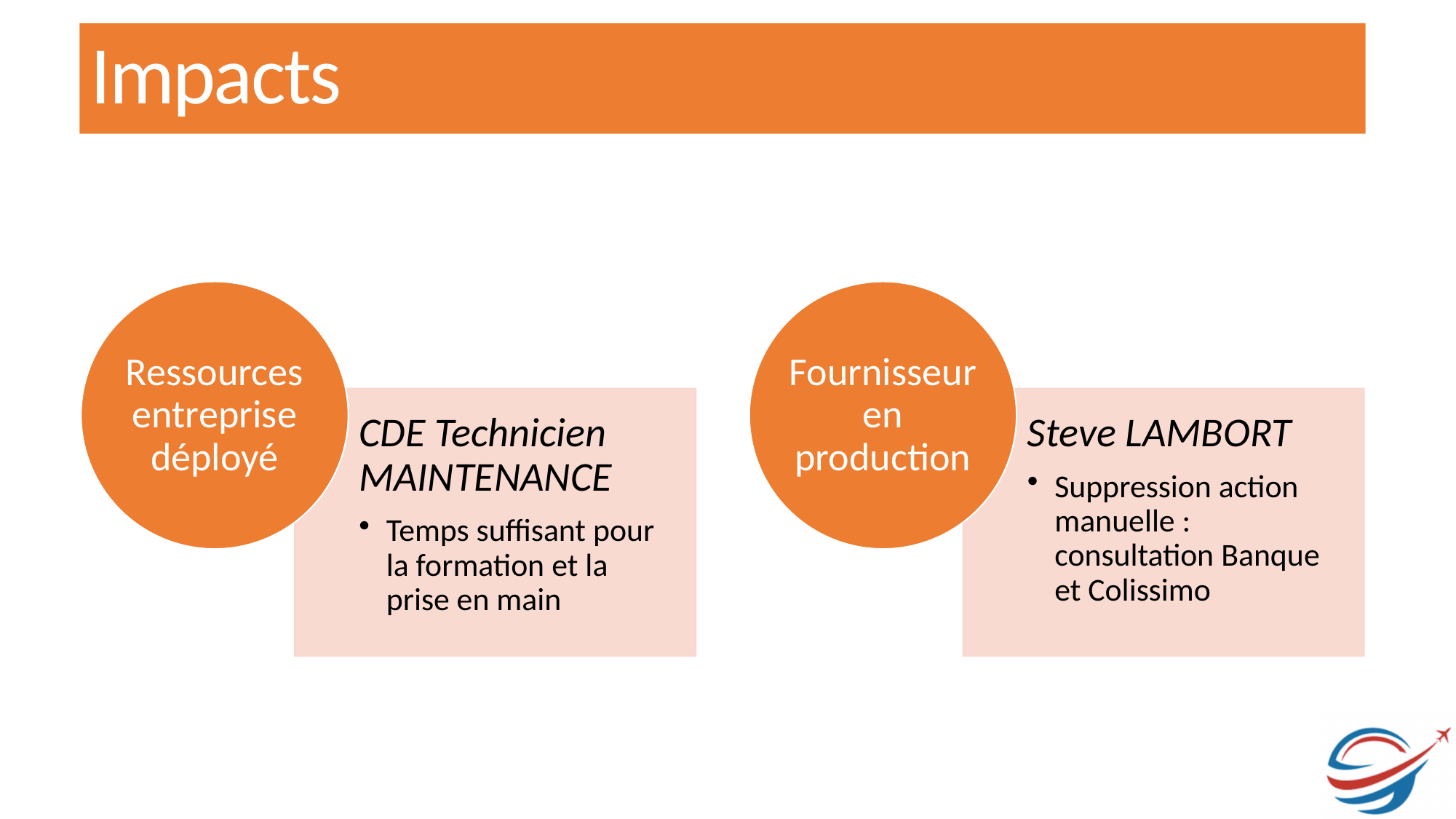

# Impacts
CDE Technicien MAINTENANCE
Temps suffisant pour la formation et la prise en main
Ressources entreprise déployé
Steve LAMBORT
Suppression action manuelle : consultation Banque et Colissimo
Fournisseur en production